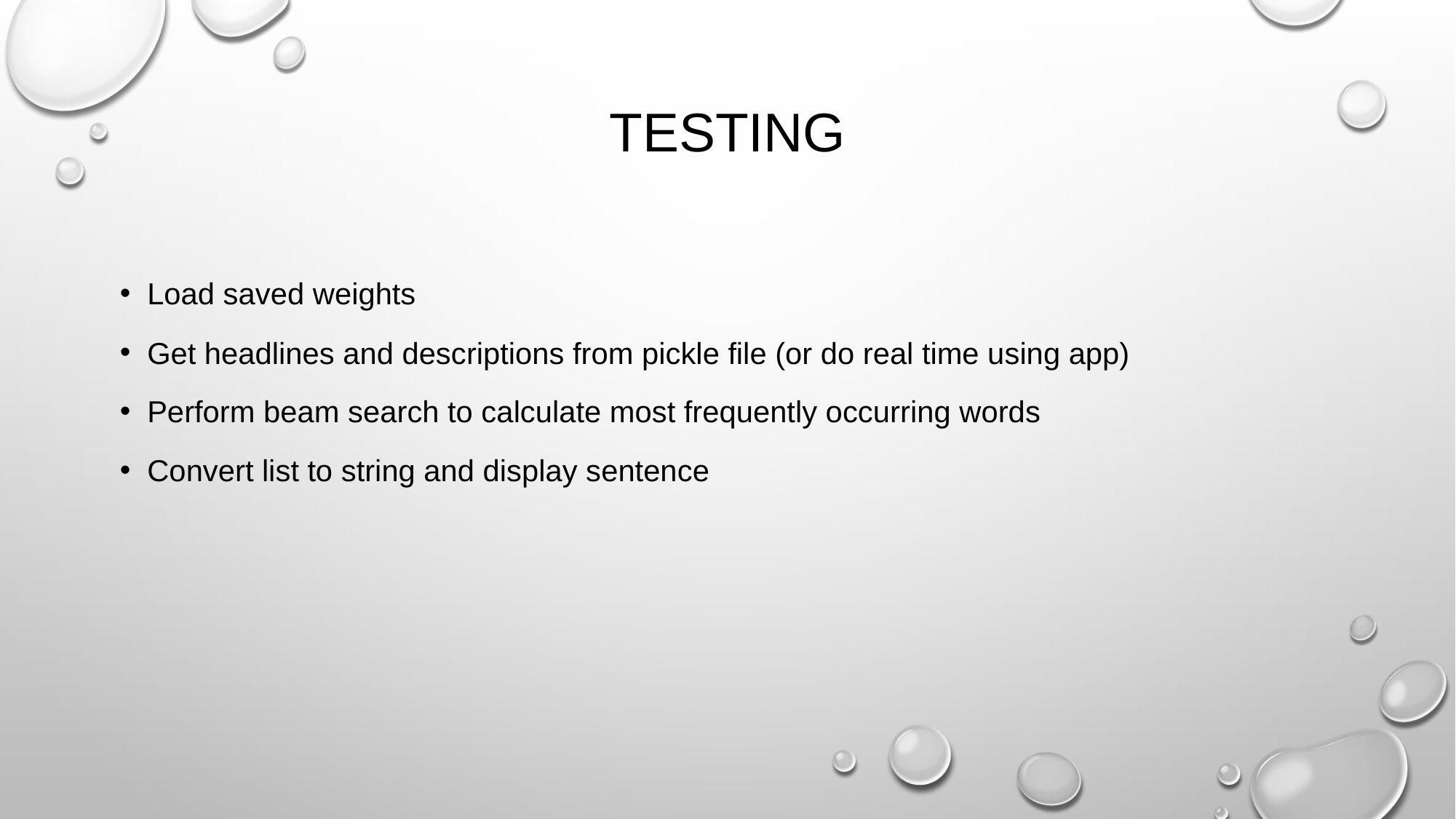

# Testing

Load saved weights
Get headlines and descriptions from pickle file (or do real time using app)
Perform beam search to calculate most frequently occurring words
Convert list to string and display sentence